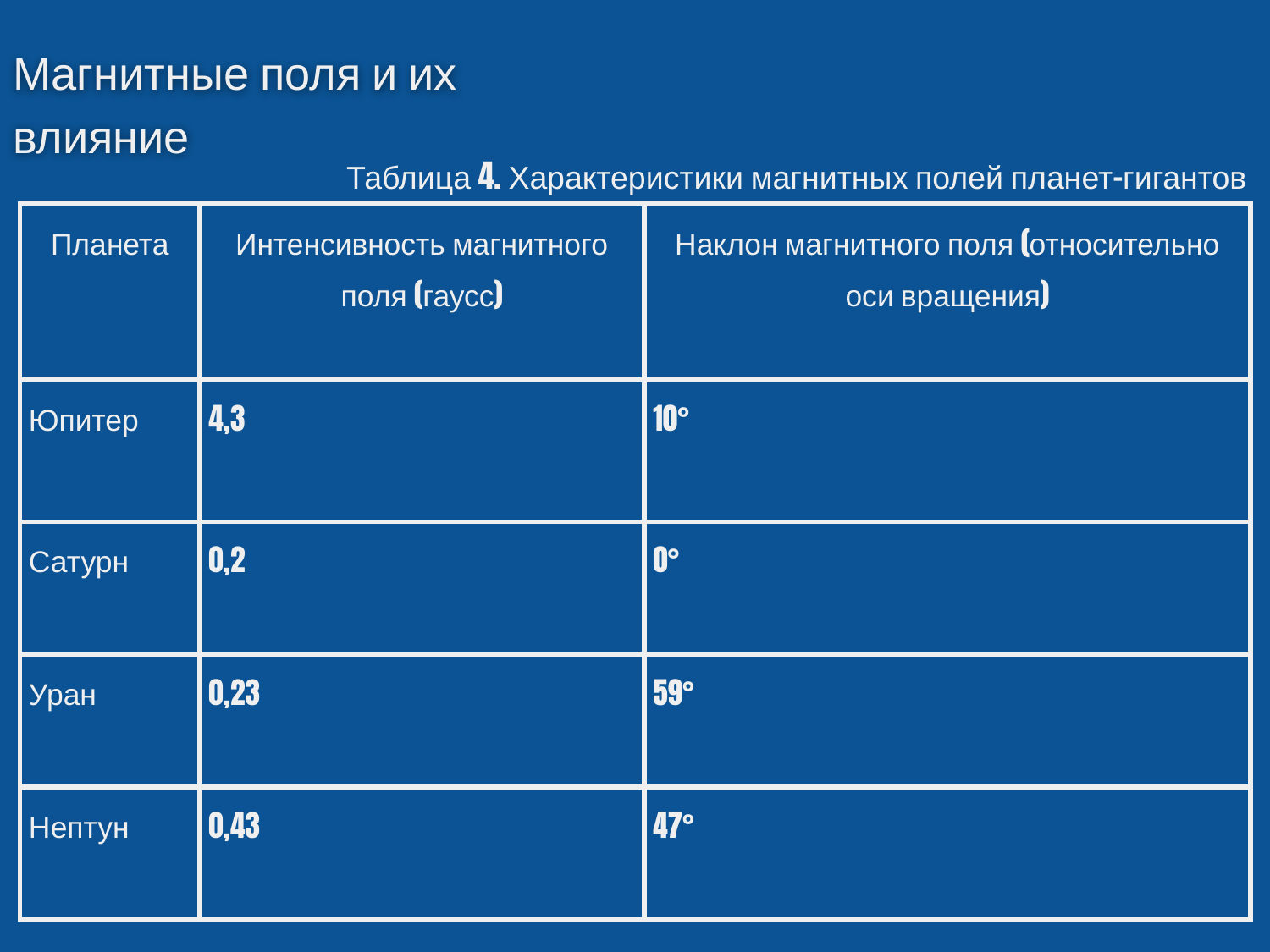

Магнитные поля и их влияние
Таблица 4. Характеристики магнитных полей планет-гигантов
| Планета | Интенсивность магнитного поля (гаусс) | Наклон магнитного поля (относительно оси вращения) |
| --- | --- | --- |
| Юпитер | 4,3 | 10° |
| Сатурн | 0,2 | 0° |
| Уран | 0,23 | 59° |
| Нептун | 0,43 | 47° |